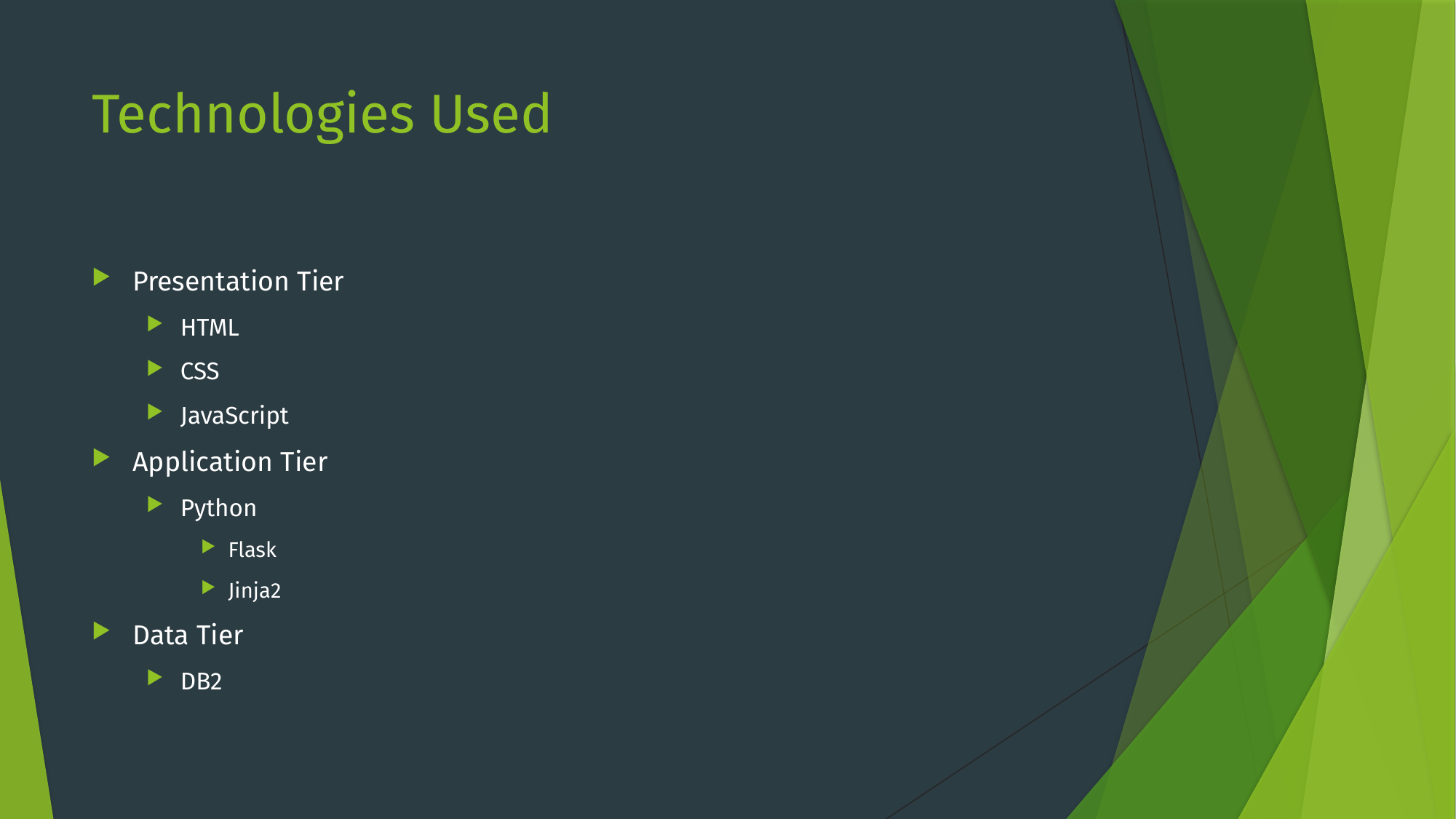

# Technologies Used
Presentation Tier
HTML
CSS
JavaScript
Application Tier
Python
Flask
Jinja2
Data Tier
DB2